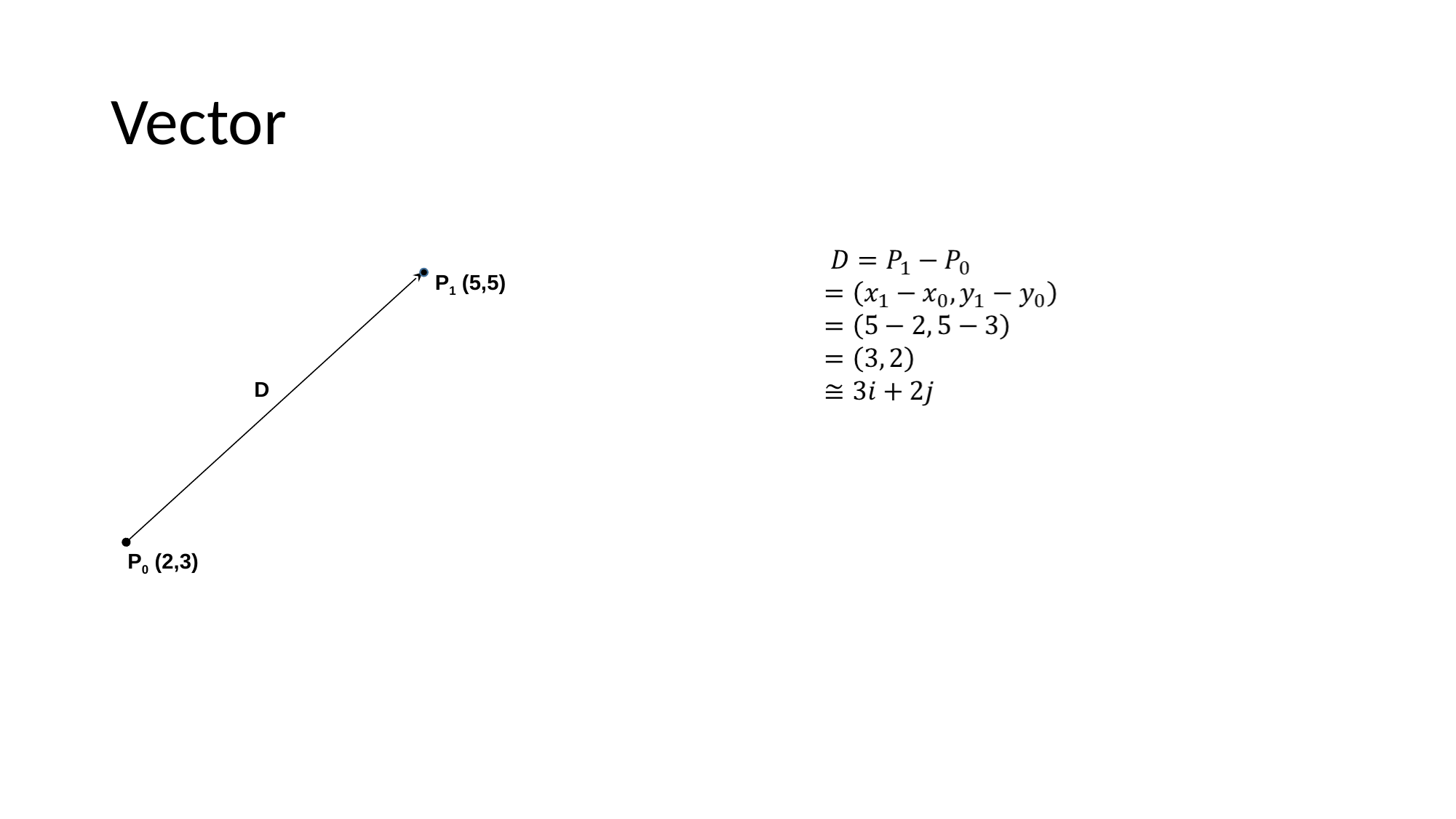

# Vector

P1 (5,5)

D
P0 (2,3)